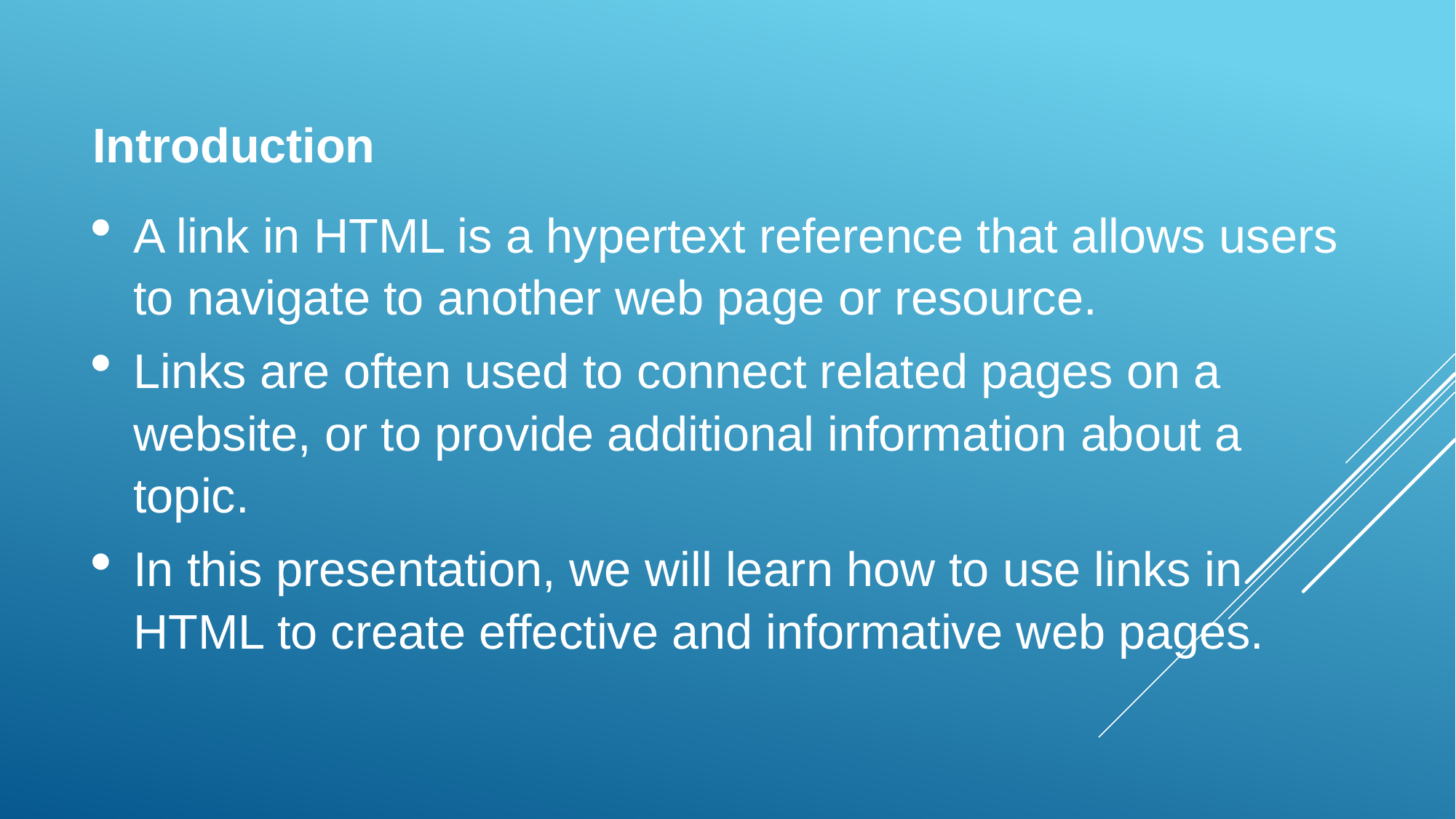

Introduction
A link in HTML is a hypertext reference that allows users to navigate to another web page or resource.
Links are often used to connect related pages on a website, or to provide additional information about a topic.
In this presentation, we will learn how to use links in HTML to create effective and informative web pages.